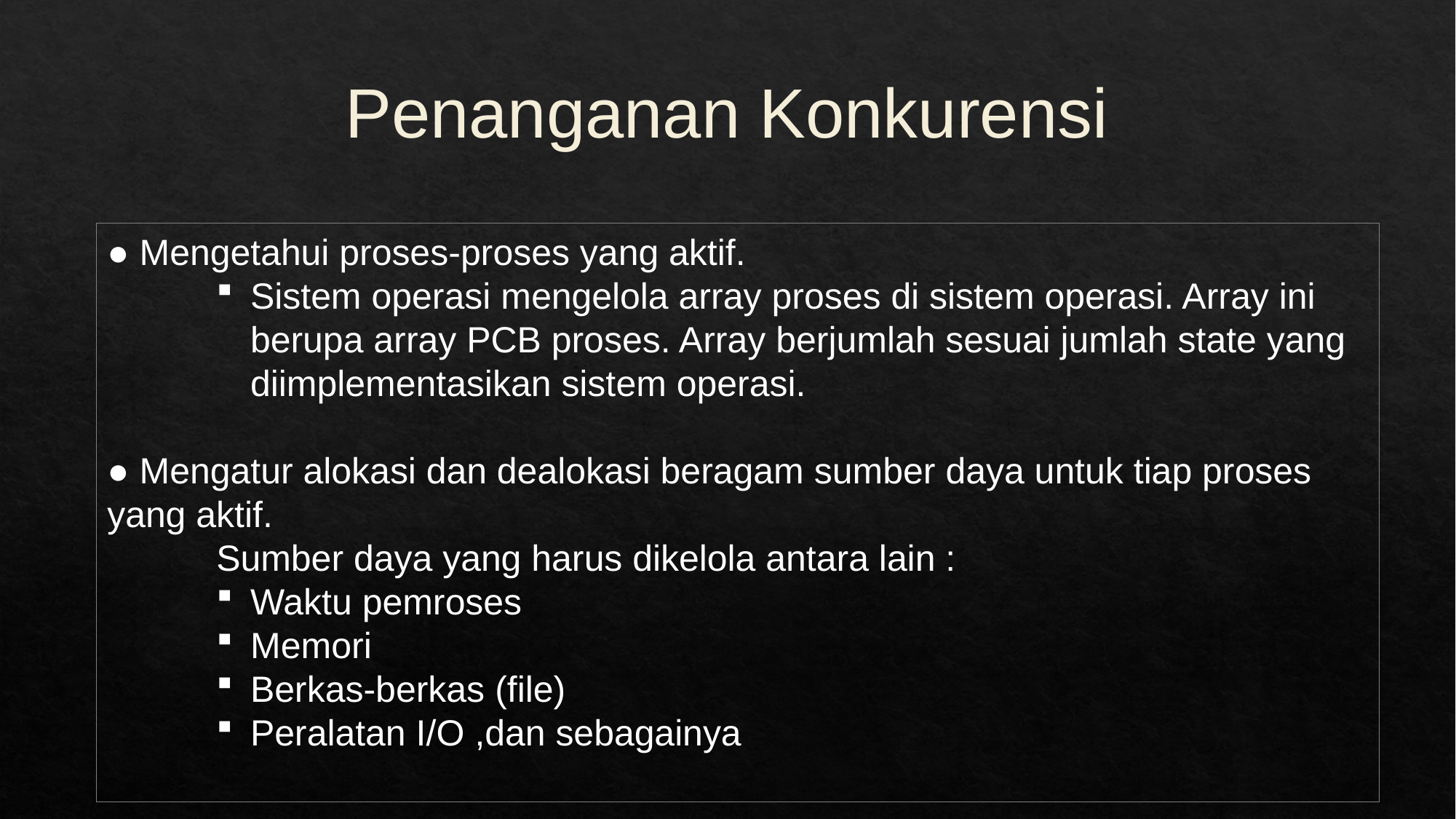

Penanganan Konkurensi
● Mengetahui proses-proses yang aktif.
Sistem operasi mengelola array proses di sistem operasi. Array ini berupa array PCB proses. Array berjumlah sesuai jumlah state yang diimplementasikan sistem operasi.

● Mengatur alokasi dan dealokasi beragam sumber daya untuk tiap proses yang aktif.
	Sumber daya yang harus dikelola antara lain :
Waktu pemroses
Memori
Berkas-berkas (file)
Peralatan I/O ,dan sebagainya